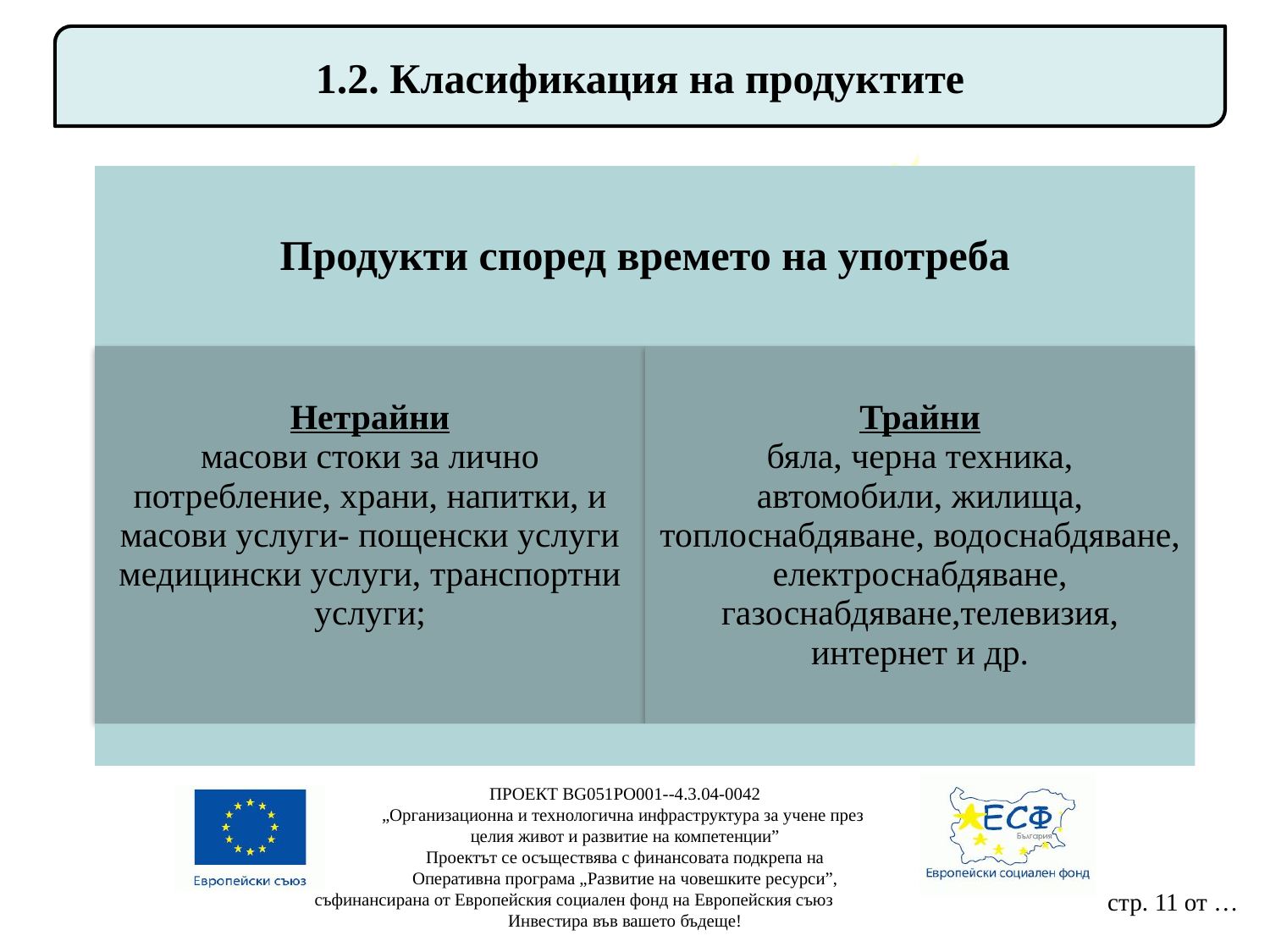

1.2. Класификация на продуктите
Продукти според времето на употреба
Нетрайни
масови стоки за лично потребление, храни, напитки, и масови услуги- пощенски услуги
медицински услуги, транспортни услуги;
Трайни
бяла, черна техника,
автомобили, жилища, топлоснабдяване, водоснабдяване,
електроснабдяване, газоснабдяване,телевизия, интернет и др.
ПРОЕКТ BG051PO001--4.3.04-0042
„Организационна и технологична инфраструктура за учене през
целия живот и развитие на компетенции”
Проектът се осъществява с финансовата подкрепа на
Оперативна програма „Развитие на човешките ресурси”,
съфинансирана от Европейския социален фонд на Европейския съюз
Инвестира във вашето бъдеще!